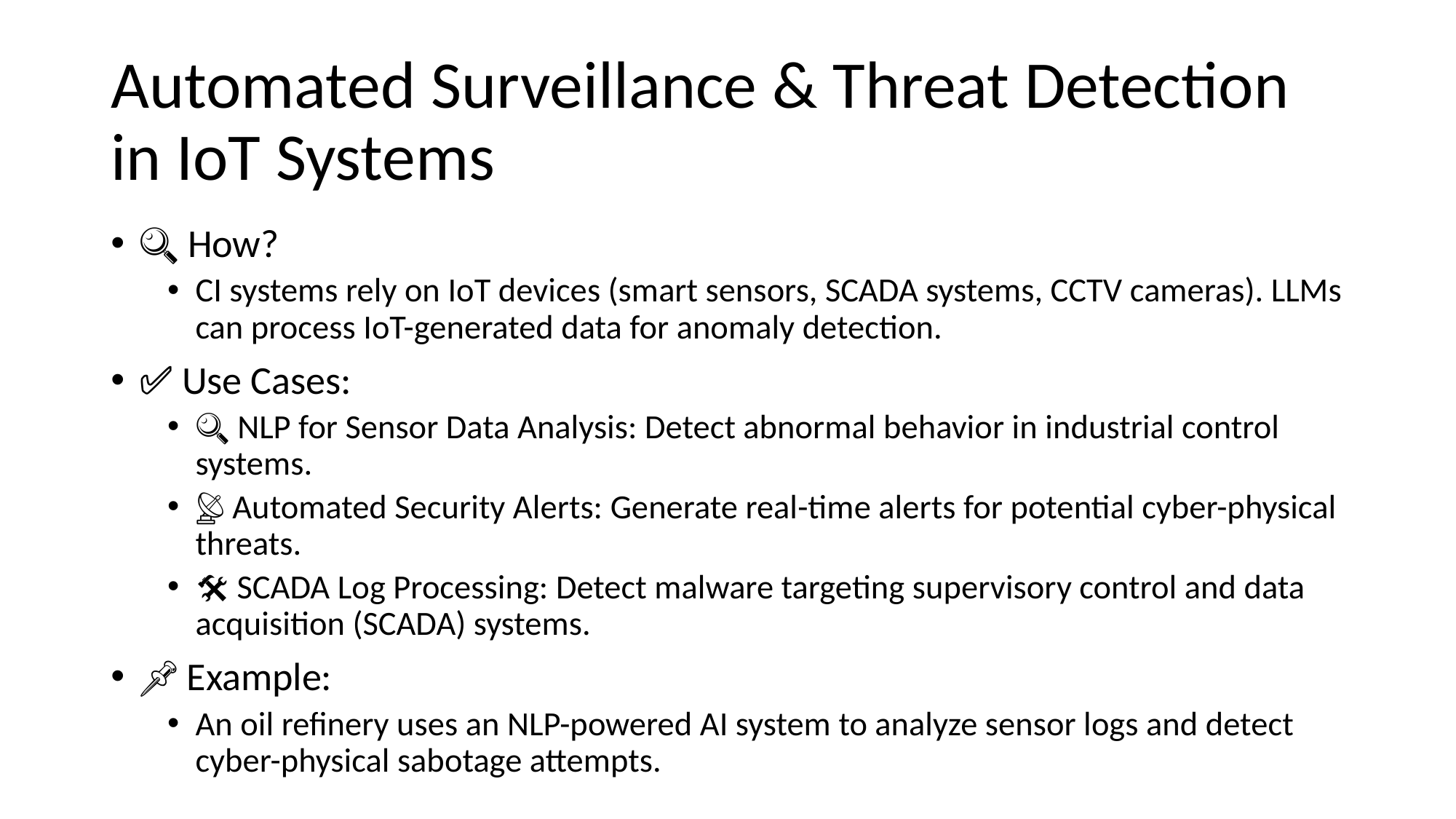

# Automated Surveillance & Threat Detection in IoT Systems
🔍 How?
CI systems rely on IoT devices (smart sensors, SCADA systems, CCTV cameras). LLMs can process IoT-generated data for anomaly detection.
✅ Use Cases:
🔍 NLP for Sensor Data Analysis: Detect abnormal behavior in industrial control systems.
📡 Automated Security Alerts: Generate real-time alerts for potential cyber-physical threats.
🛠 SCADA Log Processing: Detect malware targeting supervisory control and data acquisition (SCADA) systems.
📌 Example:
An oil refinery uses an NLP-powered AI system to analyze sensor logs and detect cyber-physical sabotage attempts.